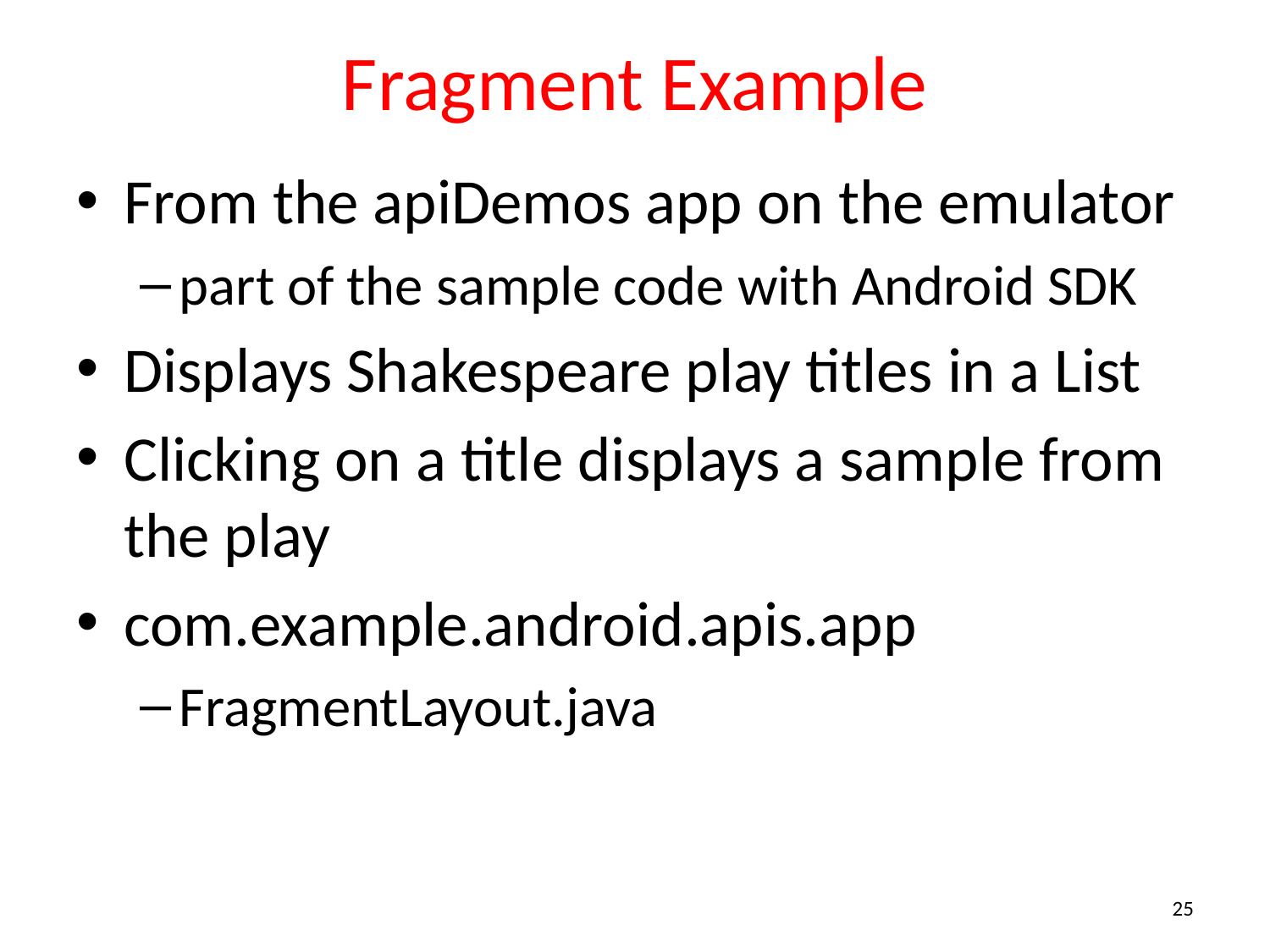

# Fragment Example
From the apiDemos app on the emulator
part of the sample code with Android SDK
Displays Shakespeare play titles in a List
Clicking on a title displays a sample from the play
com.example.android.apis.app
FragmentLayout.java
25